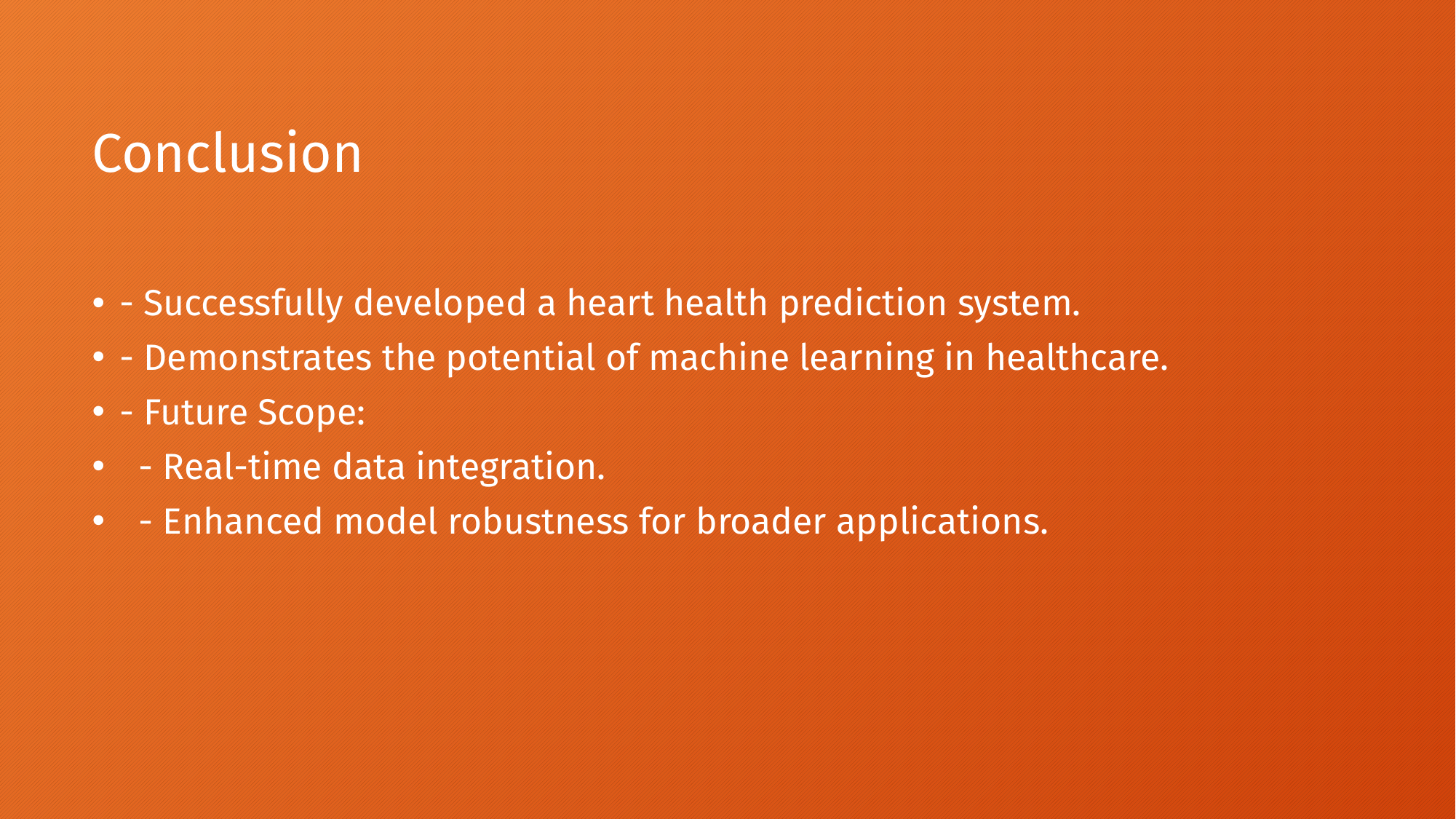

# Conclusion
- Successfully developed a heart health prediction system.
- Demonstrates the potential of machine learning in healthcare.
- Future Scope:
  - Real-time data integration.
  - Enhanced model robustness for broader applications.